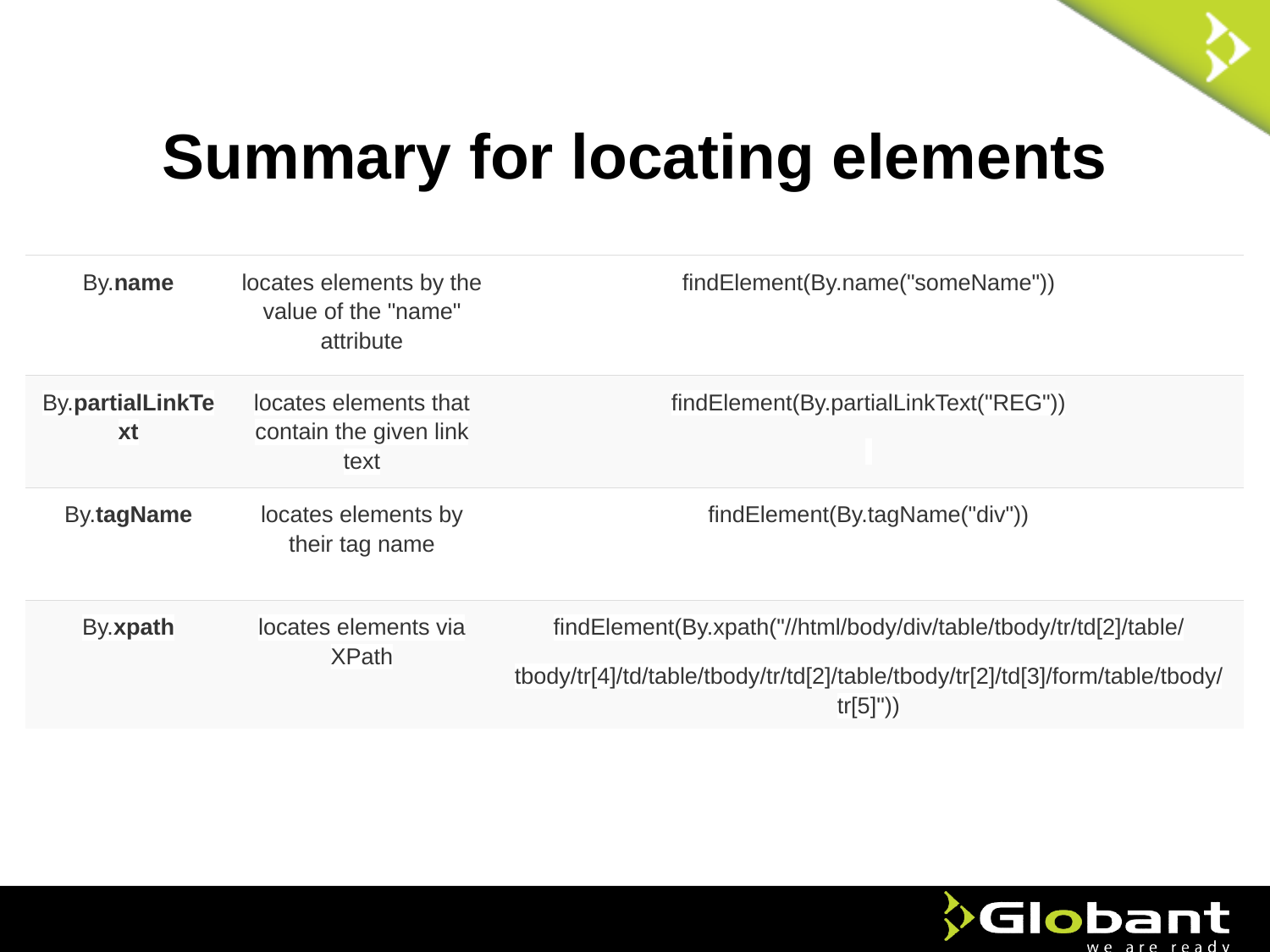

# Summary for locating elements
| By.name | locates elements by the value of the "name" attribute | findElement(By.name("someName")) |
| --- | --- | --- |
| By.partialLinkText | locates elements that contain the given link text | findElement(By.partialLinkText("REG")) |
| By.tagName | locates elements by their tag name | findElement(By.tagName("div")) |
| By.xpath | locates elements via XPath | findElement(By.xpath("//html/body/div/table/tbody/tr/td[2]/table/ tbody/tr[4]/td/table/tbody/tr/td[2]/table/tbody/tr[2]/td[3]/form/table/tbody/tr[5]")) |